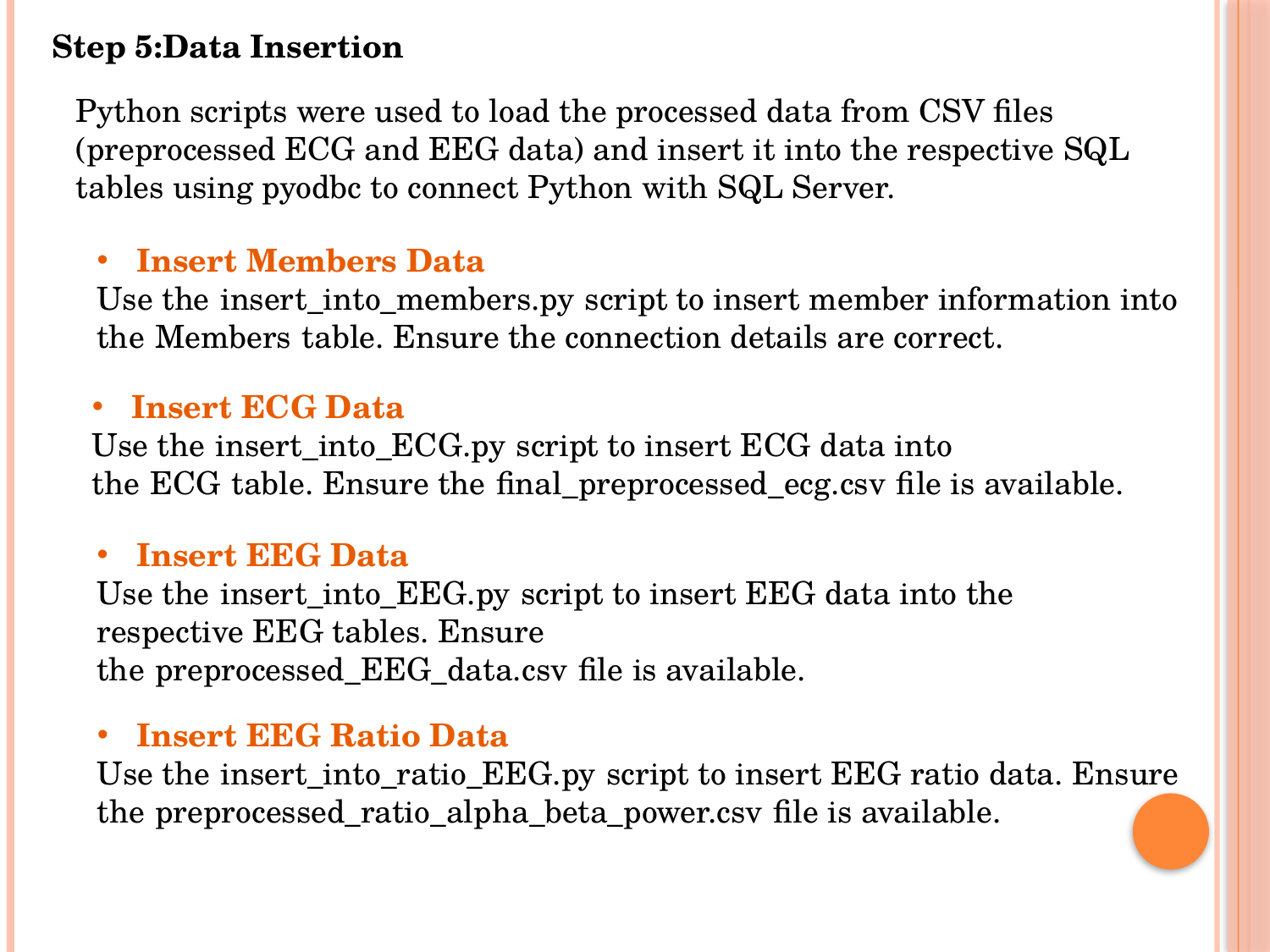

Step 5:Data Insertion
Python scripts were used to load the processed data from CSV files (preprocessed ECG and EEG data) and insert it into the respective SQL tables using pyodbc to connect Python with SQL Server.
Insert Members Data
Use the insert_into_members.py script to insert member information into the Members table. Ensure the connection details are correct.

Insert ECG Data
Use the insert_into_ECG.py script to insert ECG data into the ECG table. Ensure the final_preprocessed_ecg.csv file is available.

Insert EEG Data
Use the insert_into_EEG.py script to insert EEG data into the respective EEG tables. Ensure the preprocessed_EEG_data.csv file is available.

Insert EEG Ratio Data
Use the insert_into_ratio_EEG.py script to insert EEG ratio data. Ensure the preprocessed_ratio_alpha_beta_power.csv file is available.